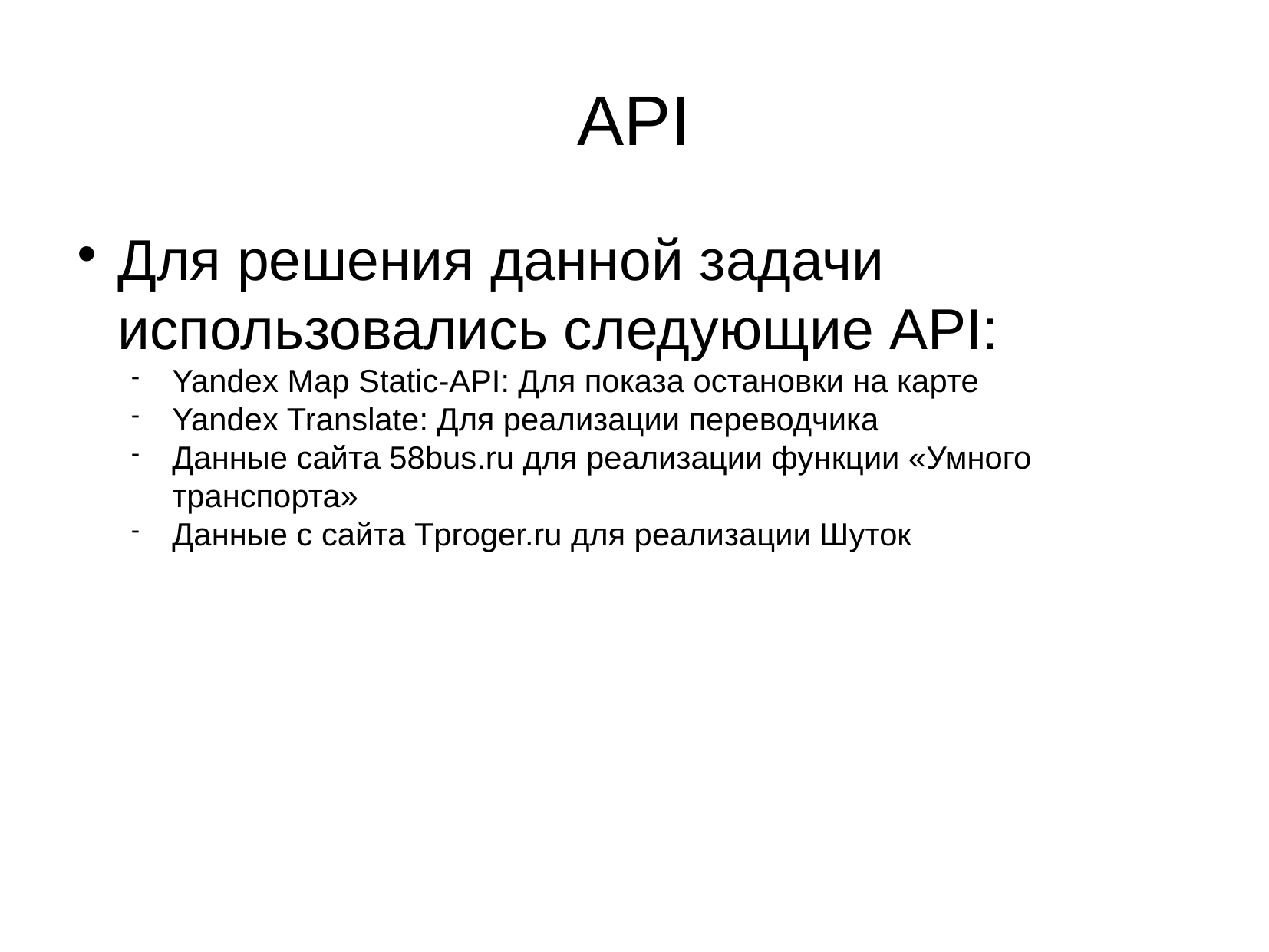

API
Для решения данной задачи использовались следующие API:
Yandex Map Static-API: Для показа остановки на карте
Yandex Translate: Для реализации переводчика
Данные сайта 58bus.ru для реализации функции «Умного транспорта»
Данные с сайта Tproger.ru для реализации Шуток